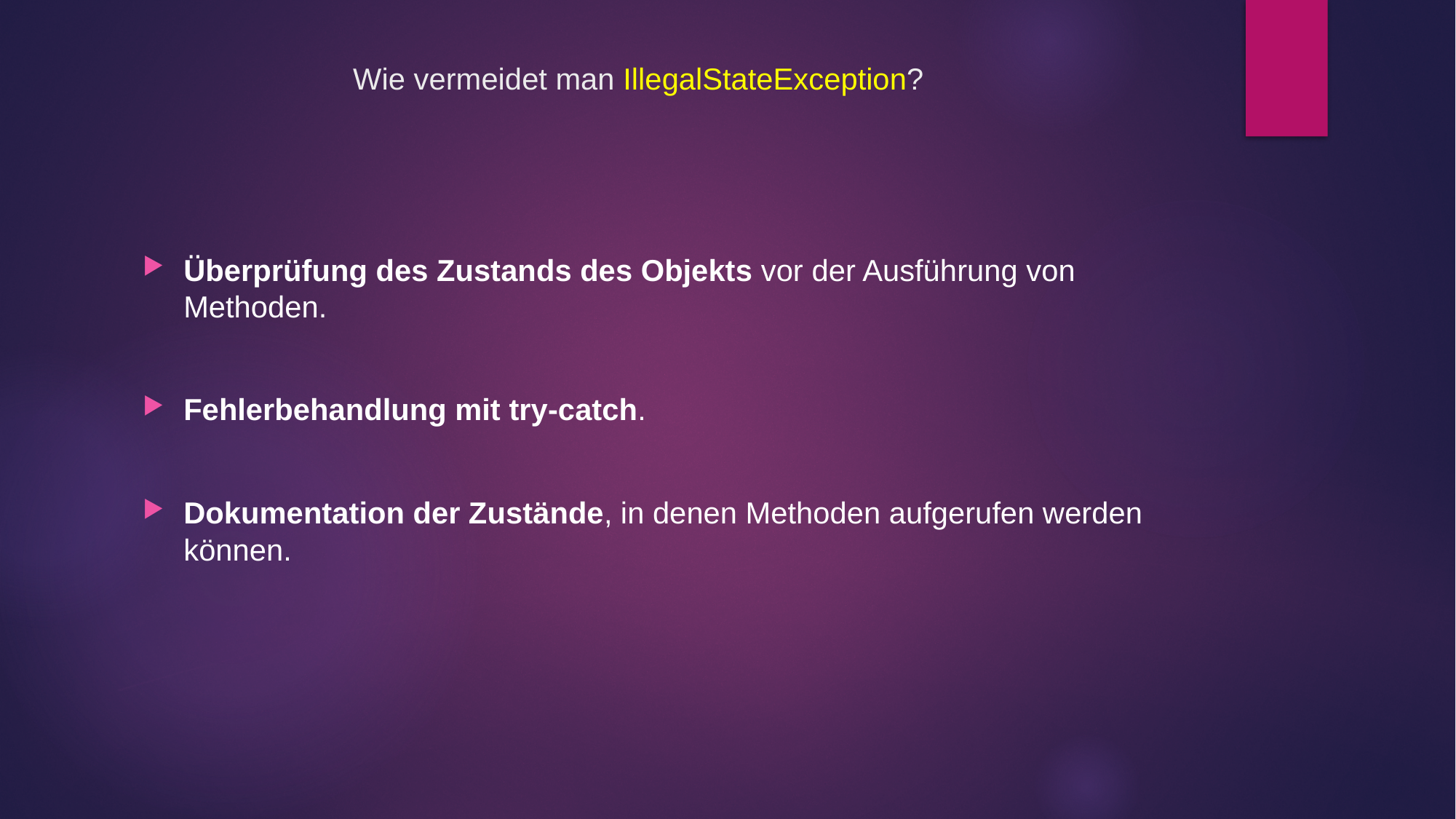

# Wie vermeidet man IllegalStateException?
Überprüfung des Zustands des Objekts vor der Ausführung von Methoden.

Fehlerbehandlung mit try-catch.

Dokumentation der Zustände, in denen Methoden aufgerufen werden können.